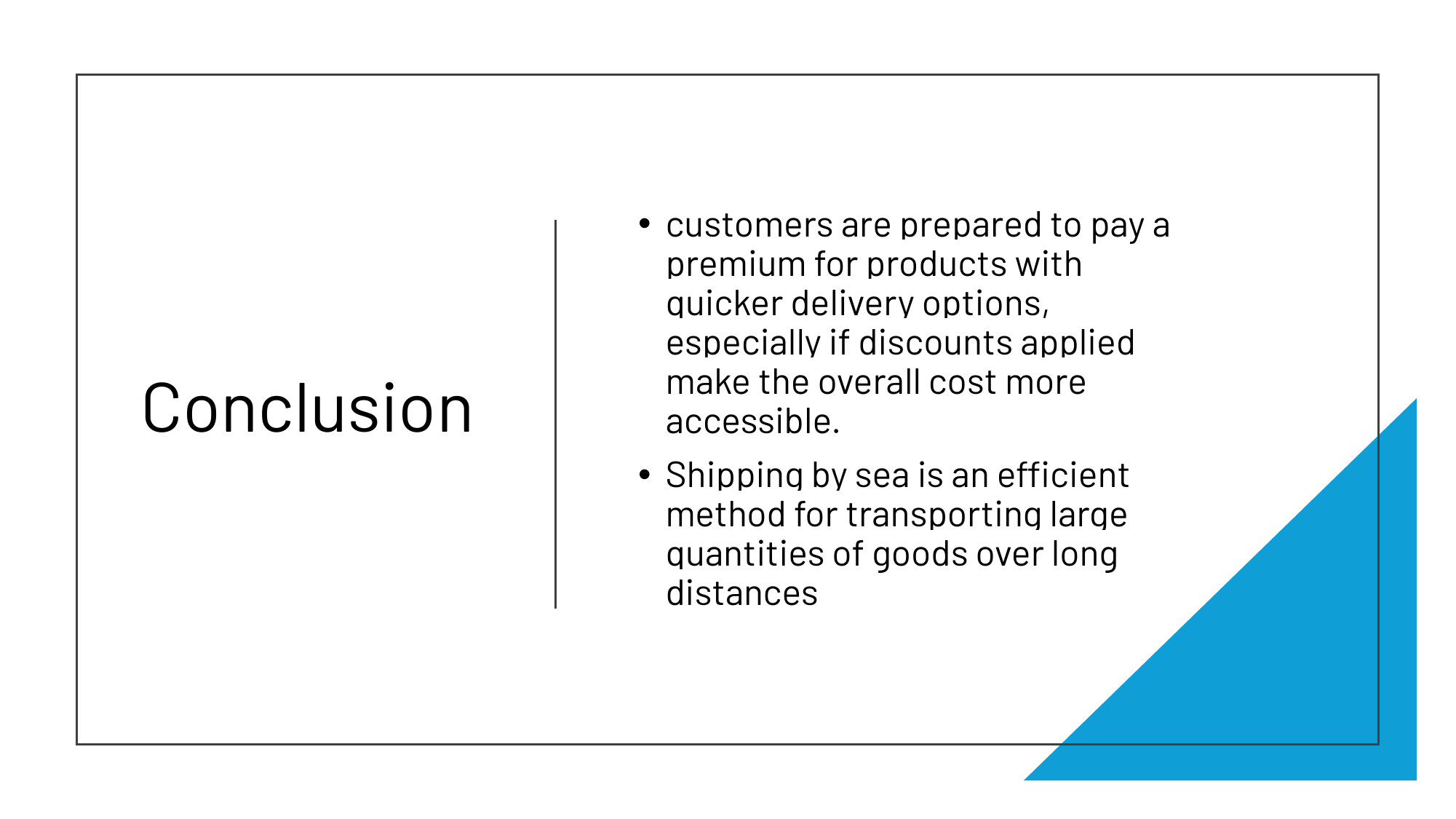

# Conclusion
customers are prepared to pay a premium for products with quicker delivery options, especially if discounts applied make the overall cost more accessible.
Shipping by sea is an efficient method for transporting large quantities of goods over long distances